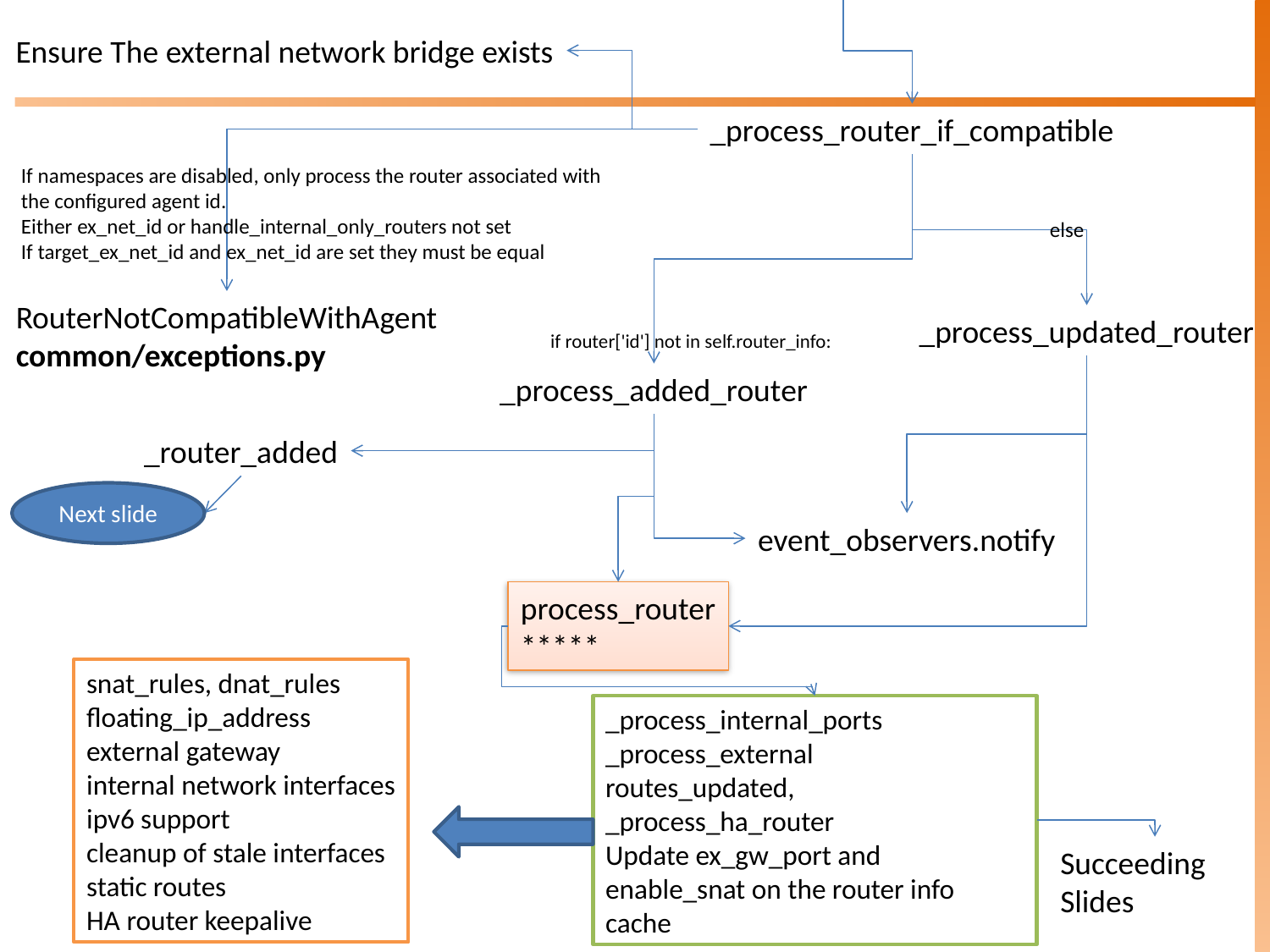

Ensure The external network bridge exists
_process_router_if_compatible
If namespaces are disabled, only process the router associated with the configured agent id.
Either ex_net_id or handle_internal_only_routers not set
If target_ex_net_id and ex_net_id are set they must be equal
else
RouterNotCompatibleWithAgent
common/exceptions.py
_process_updated_router
 if router['id'] not in self.router_info:
_process_added_router
_router_added
Next slide
event_observers.notify
process_router
*****
snat_rules, dnat_rules
floating_ip_address
external gateway
internal network interfaces
ipv6 support
cleanup of stale interfaces
static routes
HA router keepalive
_process_internal_ports
_process_external
routes_updated,
_process_ha_router
Update ex_gw_port and enable_snat on the router info cache

Succeeding Slides